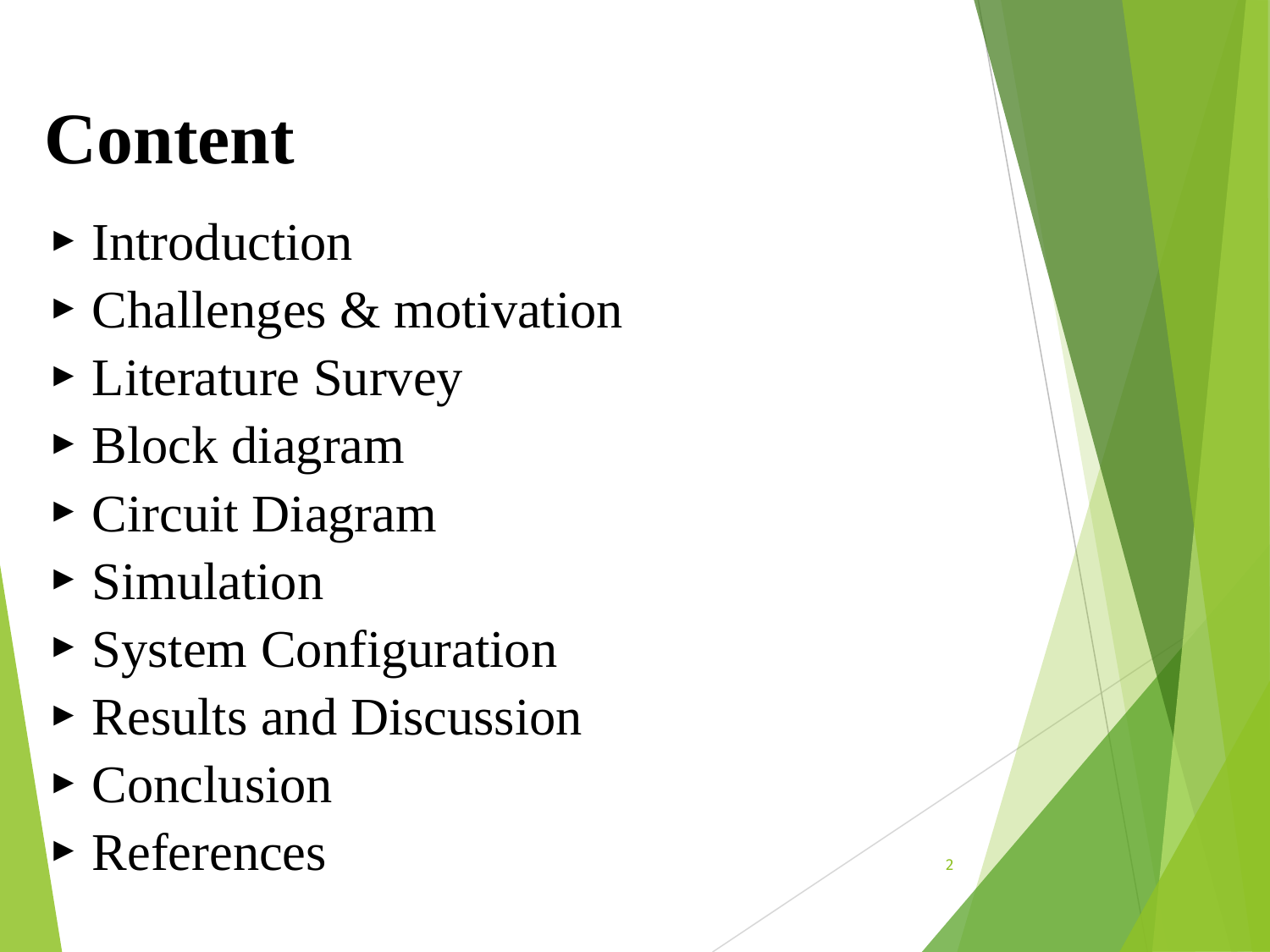

# Content
Introduction
Challenges & motivation
Literature Survey
Block diagram
Circuit Diagram
Simulation
System Configuration
Results and Discussion
Conclusion
References

2